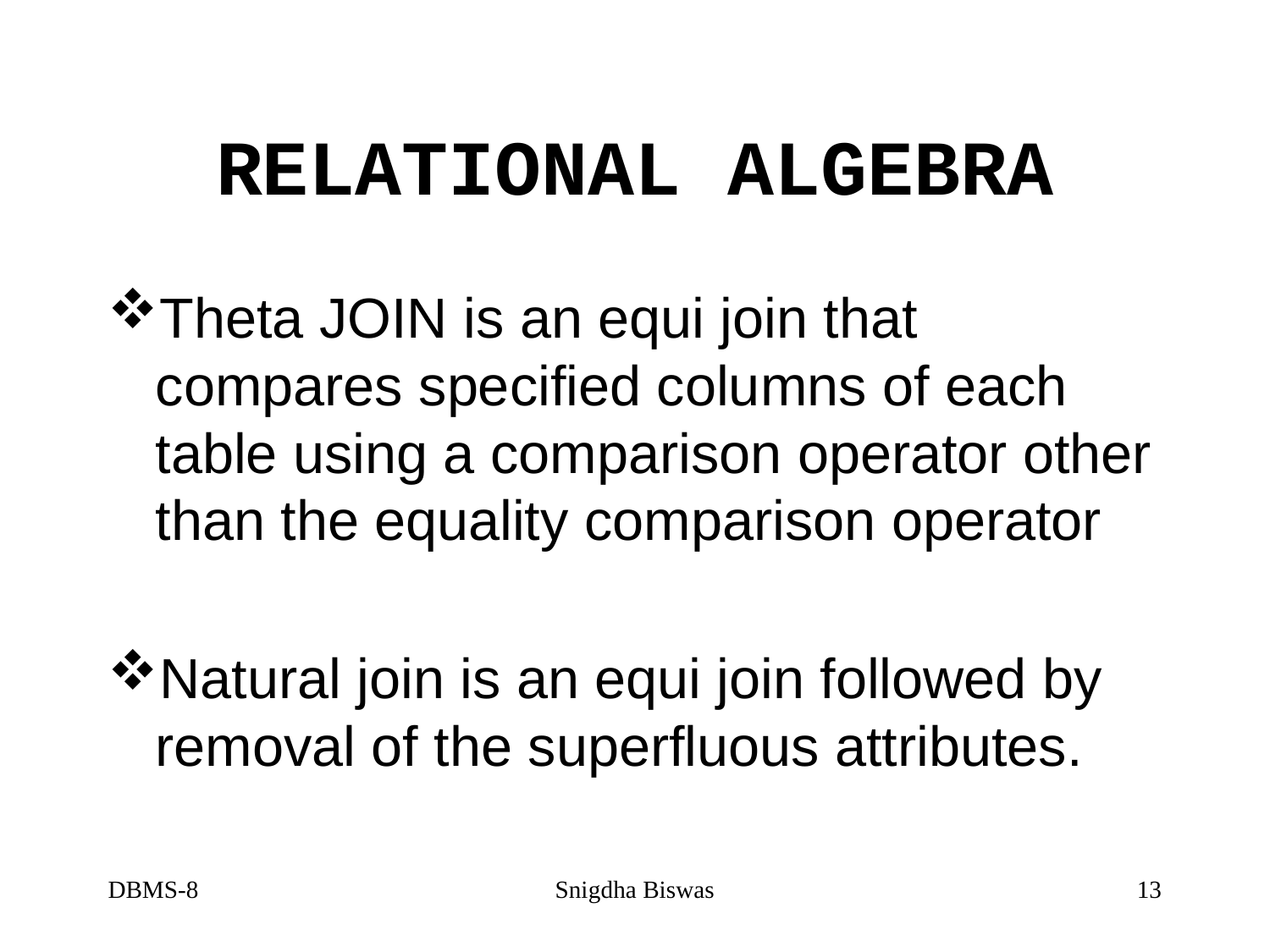

# RELATIONAL ALGEBRA
Theta JOIN is an equi join that compares specified columns of each table using a comparison operator other than the equality comparison operator

Natural join is an equi join followed by removal of the superfluous attributes.
DBMS-8
Snigdha Biswas
13